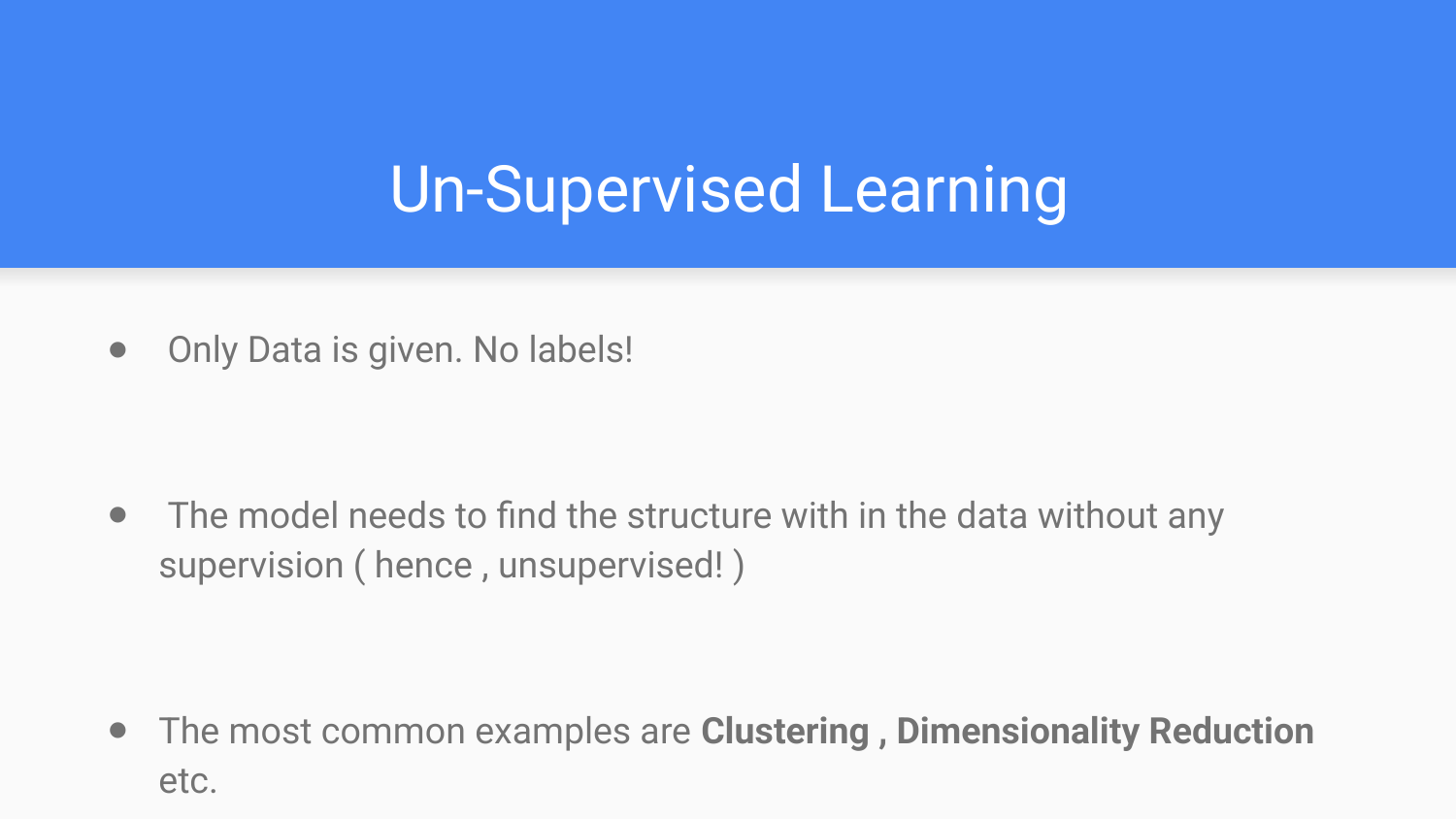

# Un-Supervised Learning
 Only Data is given. No labels!

 The model needs to find the structure with in the data without any   supervision ( hence , unsupervised! )

The most common examples are Clustering , Dimensionality Reduction etc.